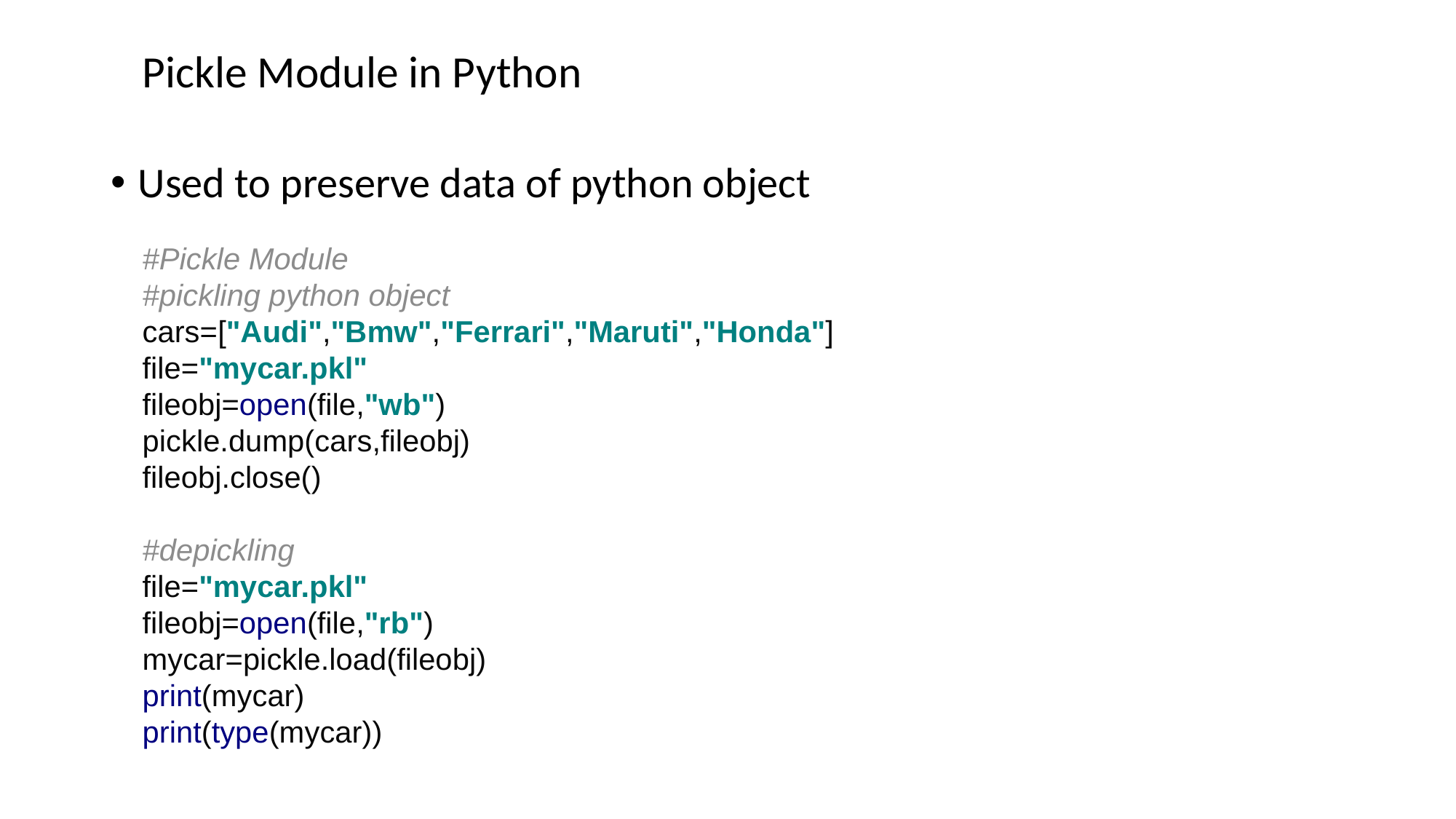

# Pickle Module in Python
Used to preserve data of python object
#Pickle Module
#pickling python object
cars=["Audi","Bmw","Ferrari","Maruti","Honda"]
file="mycar.pkl"
fileobj=open(file,"wb")
pickle.dump(cars,fileobj)
fileobj.close()
#depickling
file="mycar.pkl"
fileobj=open(file,"rb")
mycar=pickle.load(fileobj)
print(mycar)
print(type(mycar))